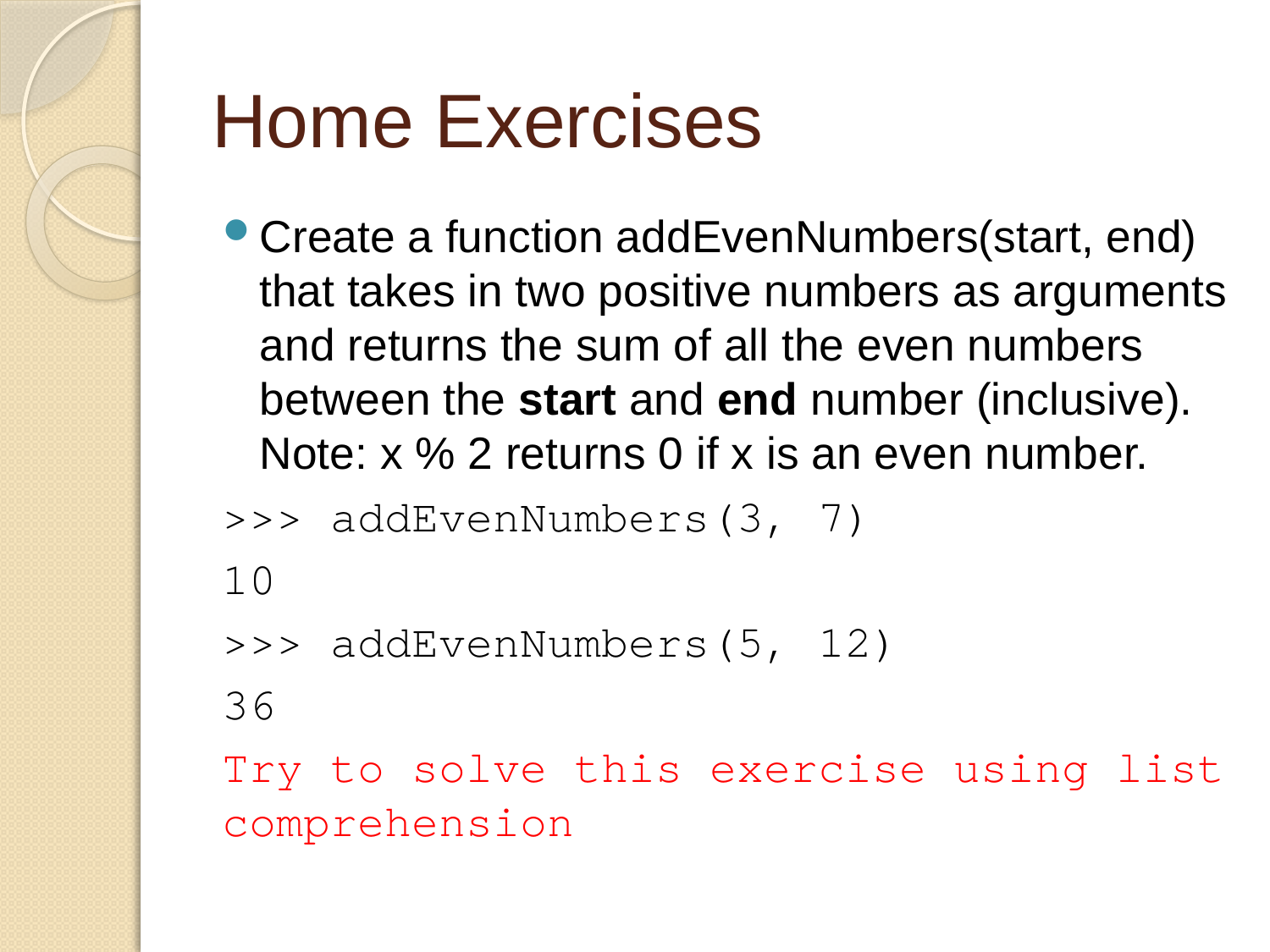

# Home Exercises
Create a function addEvenNumbers(start, end) that takes in two positive numbers as arguments and returns the sum of all the even numbers between the start and end number (inclusive). Note: x % 2 returns 0 if x is an even number.
>>> addEvenNumbers(3, 7)
10
>>> addEvenNumbers(5, 12)
36
Try to solve this exercise using list comprehension